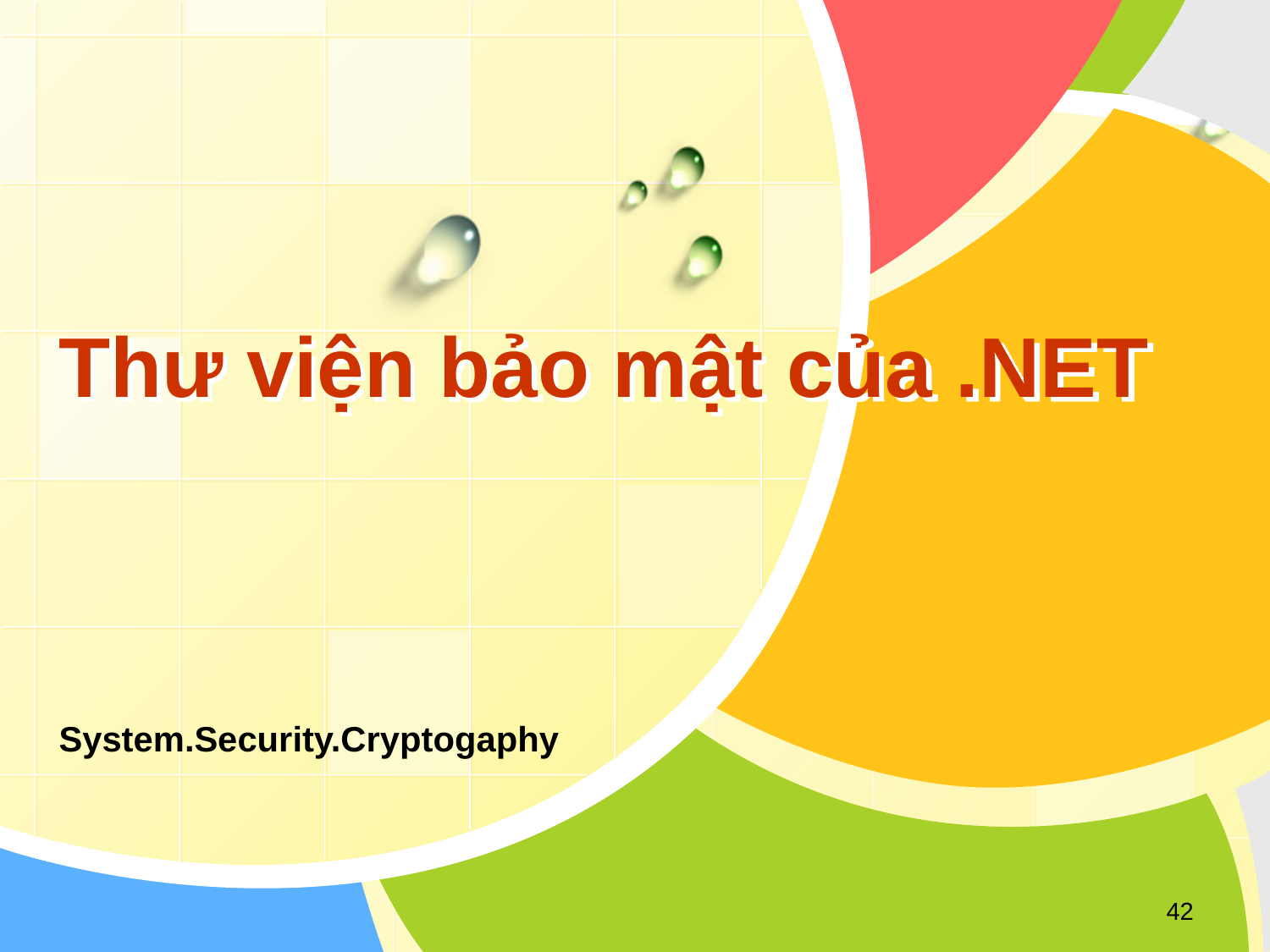

# Thư viện bảo mật của .NET
System.Security.Cryptogaphy
42